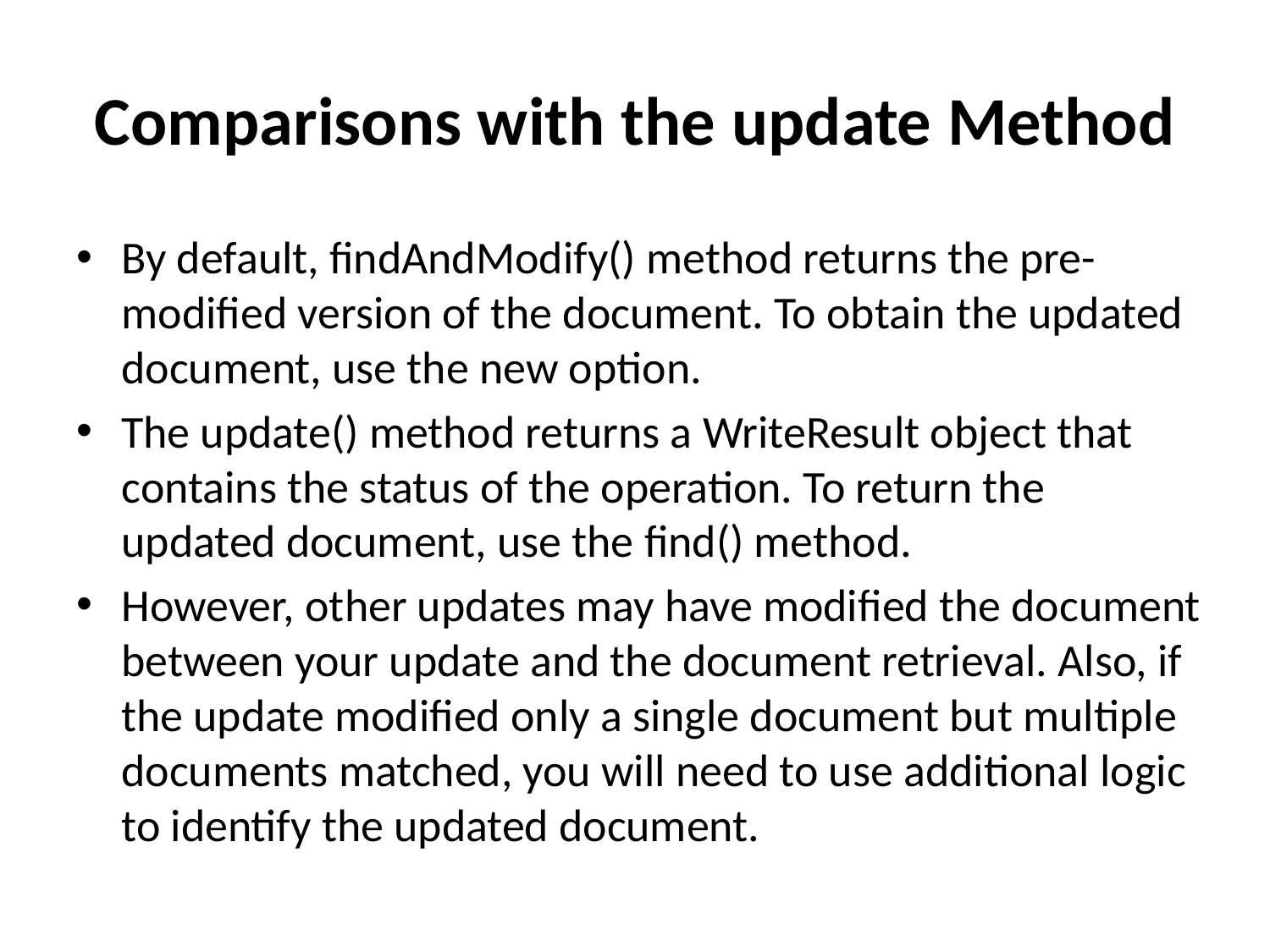

# Comparisons with the update Method
By default, findAndModify() method returns the pre-modified version of the document. To obtain the updated document, use the new option.
The update() method returns a WriteResult object that contains the status of the operation. To return the updated document, use the find() method.
However, other updates may have modified the document between your update and the document retrieval. Also, if the update modified only a single document but multiple documents matched, you will need to use additional logic to identify the updated document.